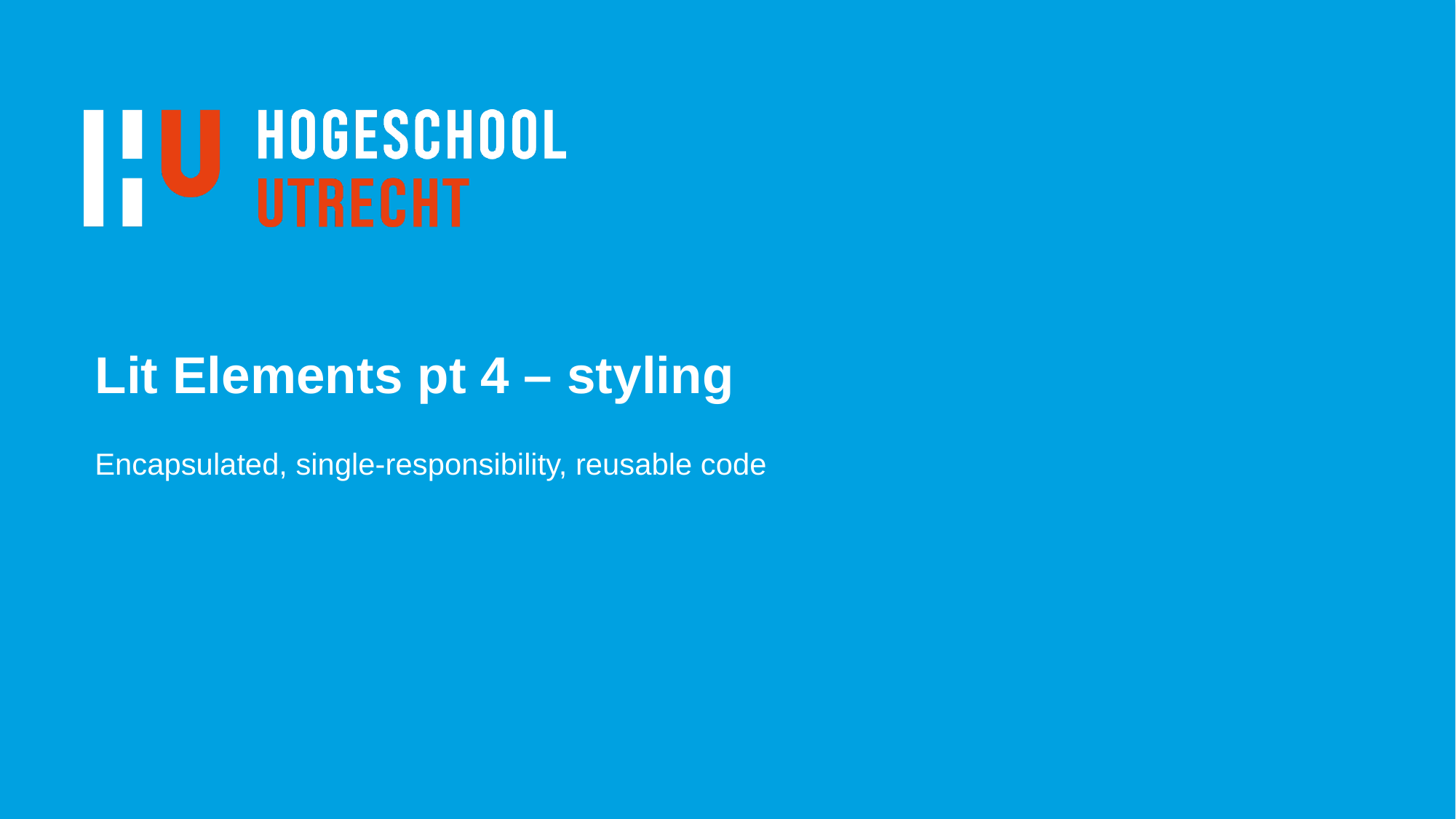

# Lit Elements pt 4 – styling
Encapsulated, single-responsibility, reusable code